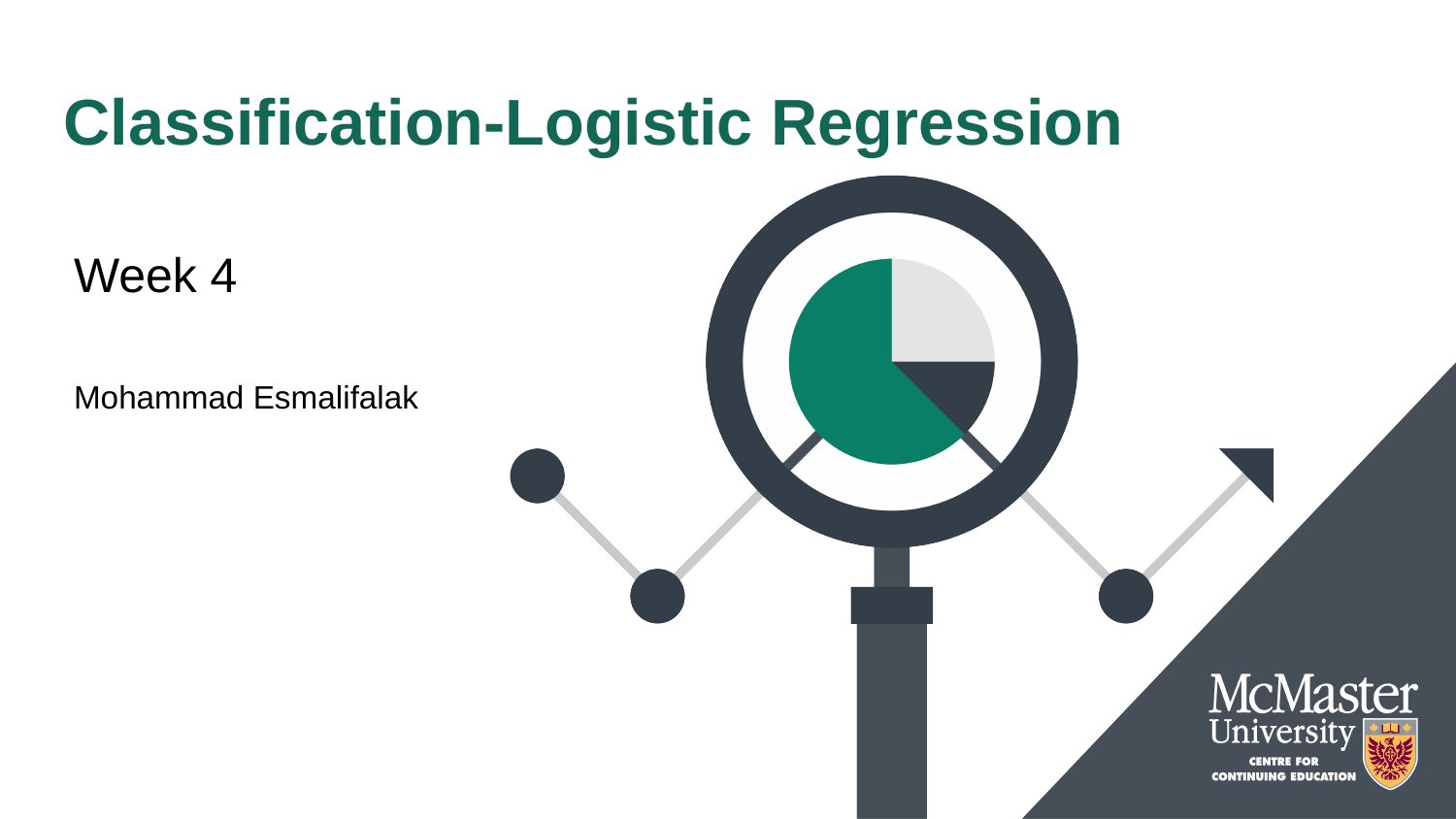

# Classification-Logistic Regression
Week 4

Mohammad Esmalifalak